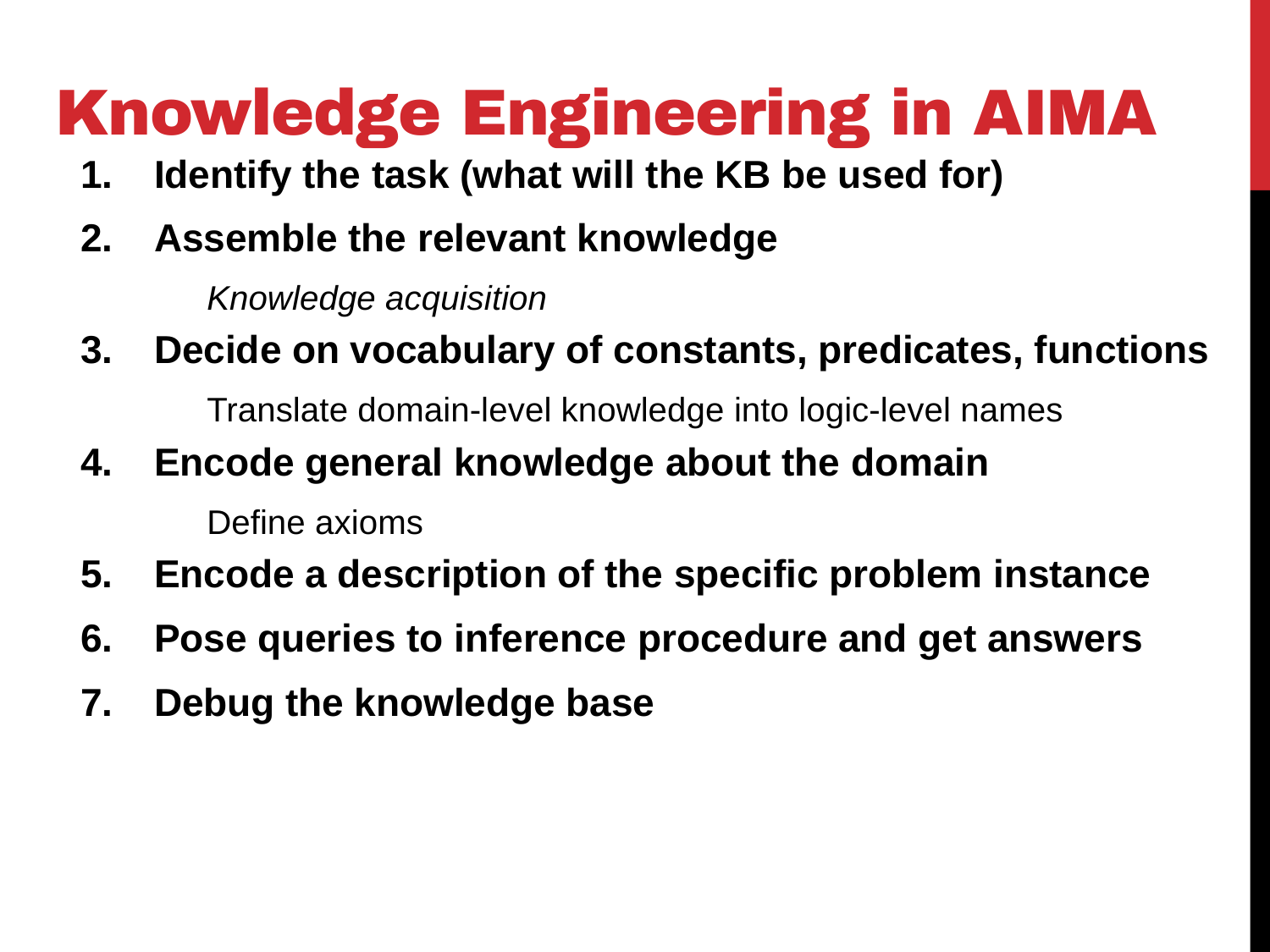

# Knowledge Engineering in AIMA
Identify the task (what will the KB be used for)
Assemble the relevant knowledge
	Knowledge acquisition
Decide on vocabulary of constants, predicates, functions
	Translate domain-level knowledge into logic-level names
Encode general knowledge about the domain
	Define axioms
Encode a description of the specific problem instance
Pose queries to inference procedure and get answers
Debug the knowledge base